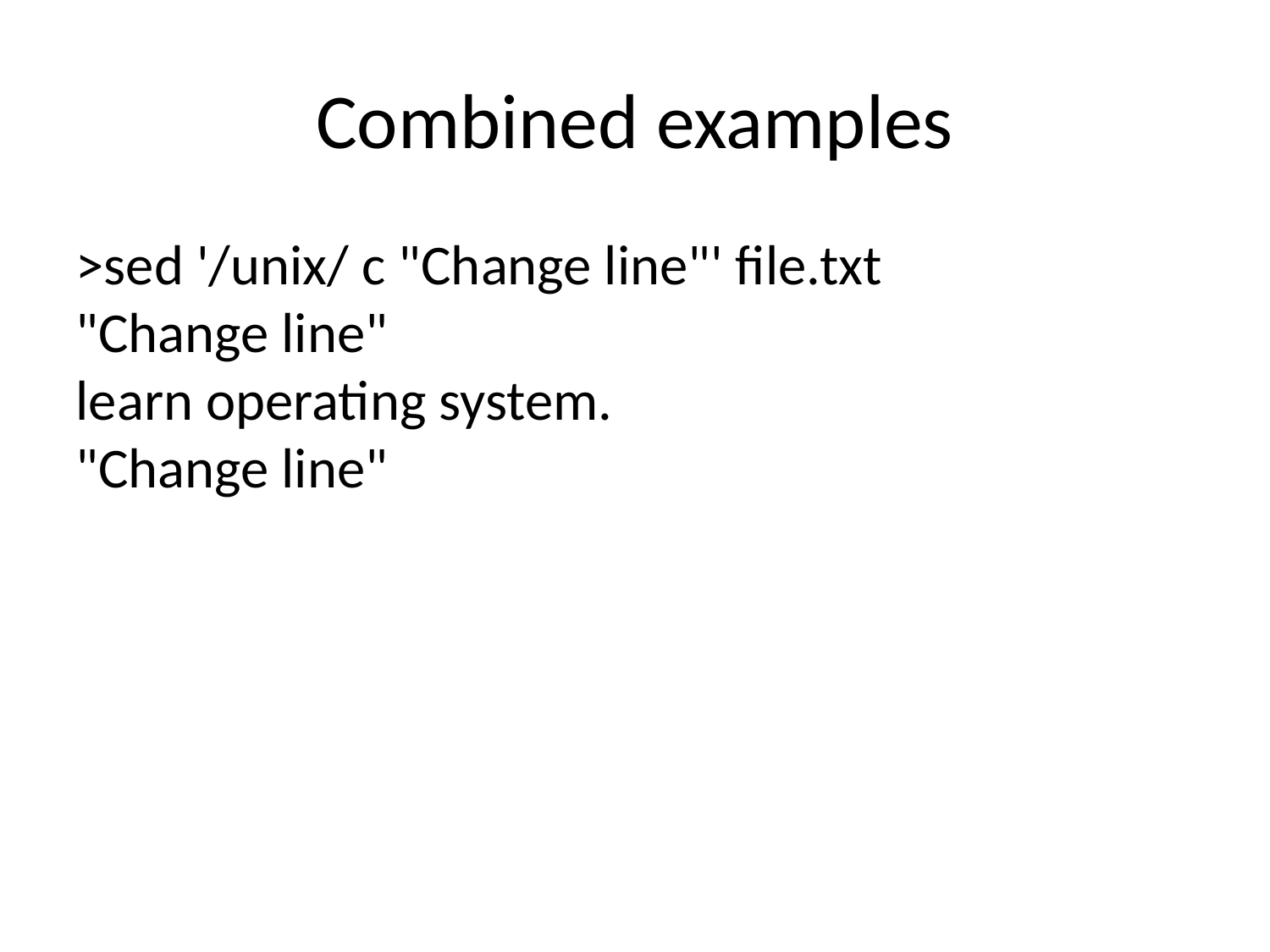

Combined examples
>sed '/unix/ c "Change line"' file.txt
"Change line"
learn operating system.
"Change line"